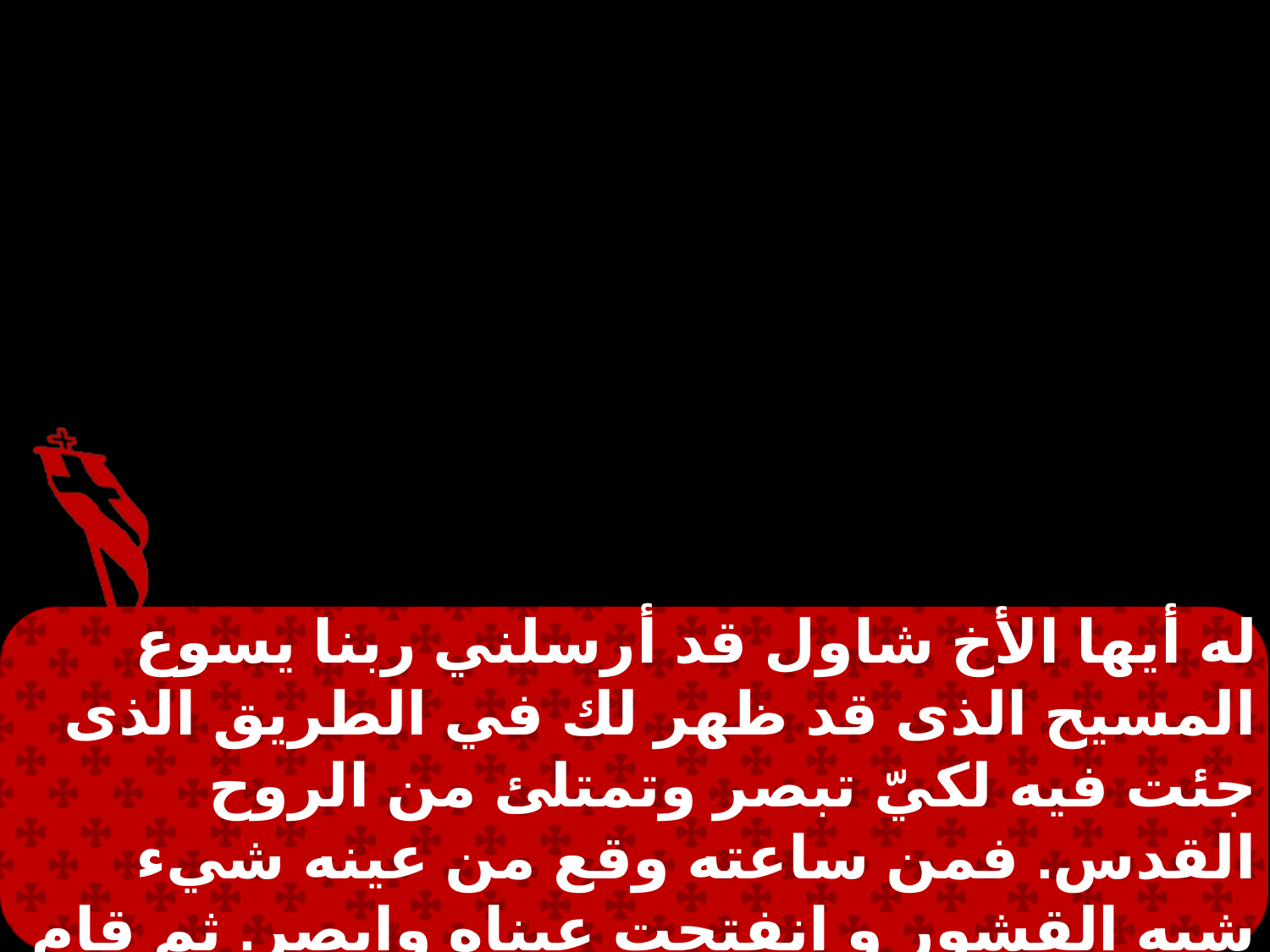

له أيها الأخ شاول قد أرسلني ربنا يسوع المسيح الذى قد ظهر لك في الطريق الذى جئت فيه لكيّ تبصر وتمتلئ من الروح القدس. فمن ساعته وقع من عينه شيء شبه القشور و انفتحت عيناه وابصر. ثم قام واعتمد و